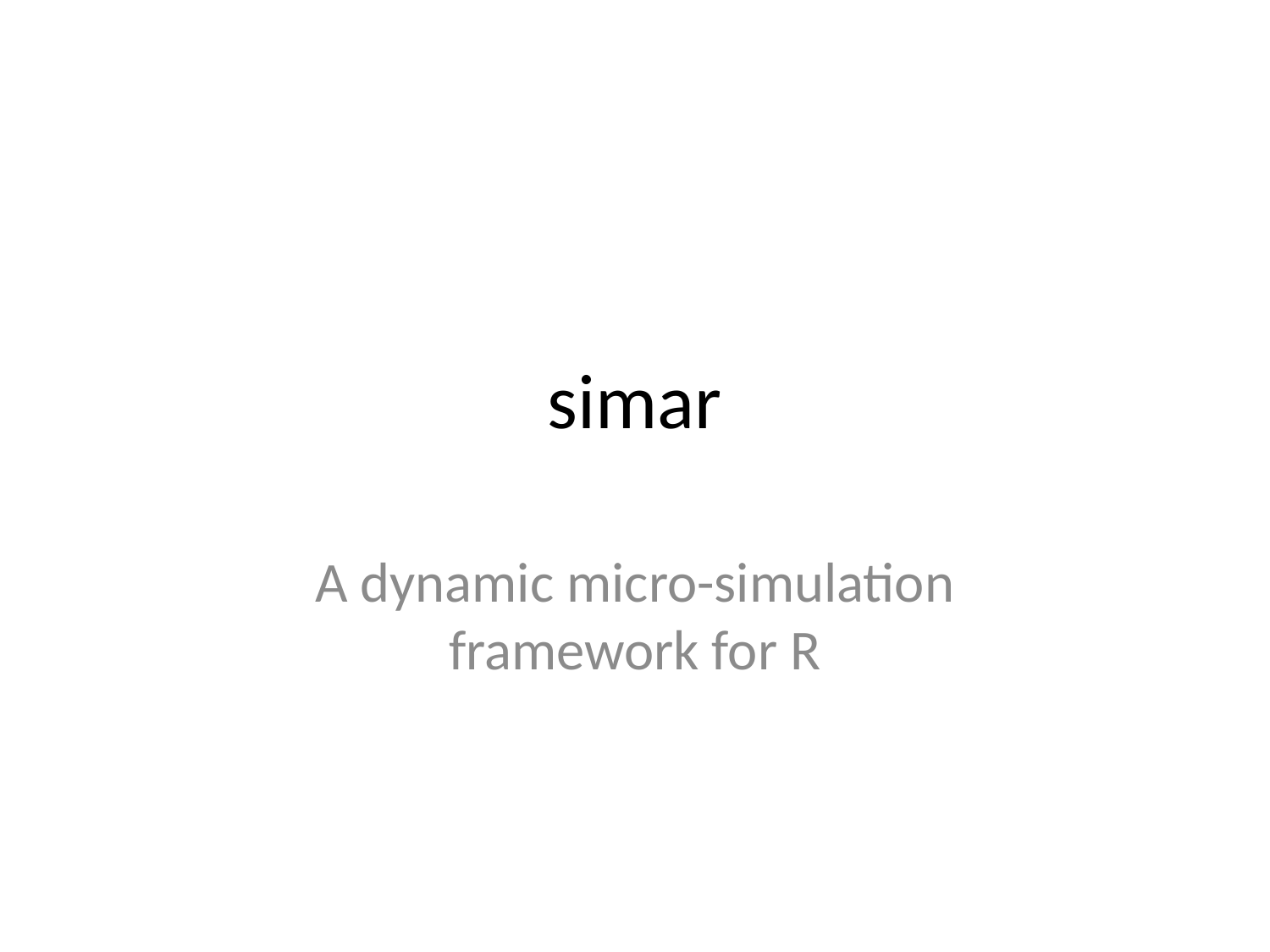

# simar
A dynamic micro-simulation framework for R